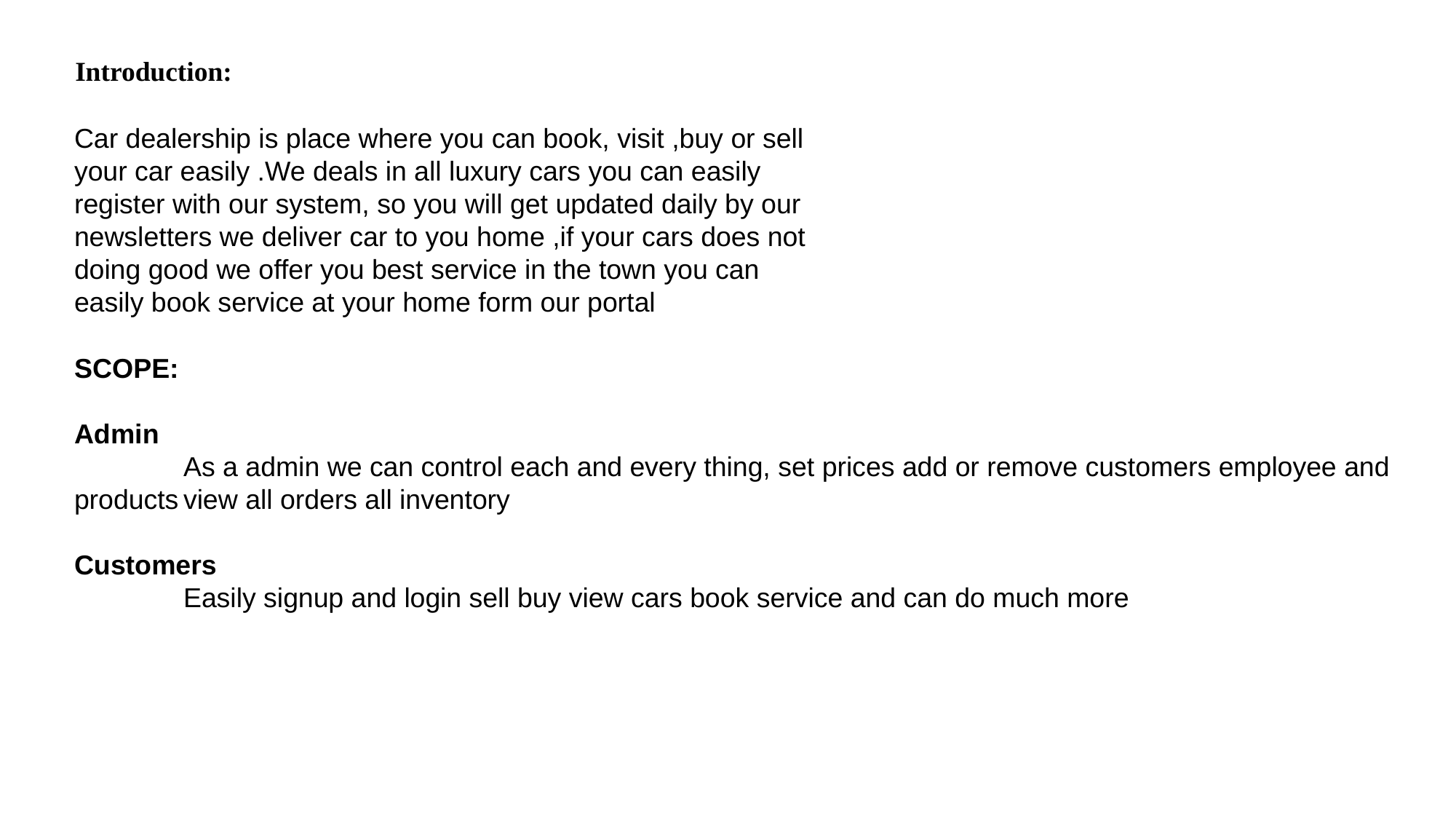

Introduction:
Car dealership is place where you can book, visit ,buy or sell your car easily .We deals in all luxury cars you can easily register with our system, so you will get updated daily by our newsletters we deliver car to you home ,if your cars does not doing good we offer you best service in the town you can easily book service at your home form our portal
SCOPE:

Admin
	As a admin we can control each and every thing, set prices add or remove customers employee and products	view all orders all inventory

Customers
	Easily signup and login sell buy view cars book service and can do much more